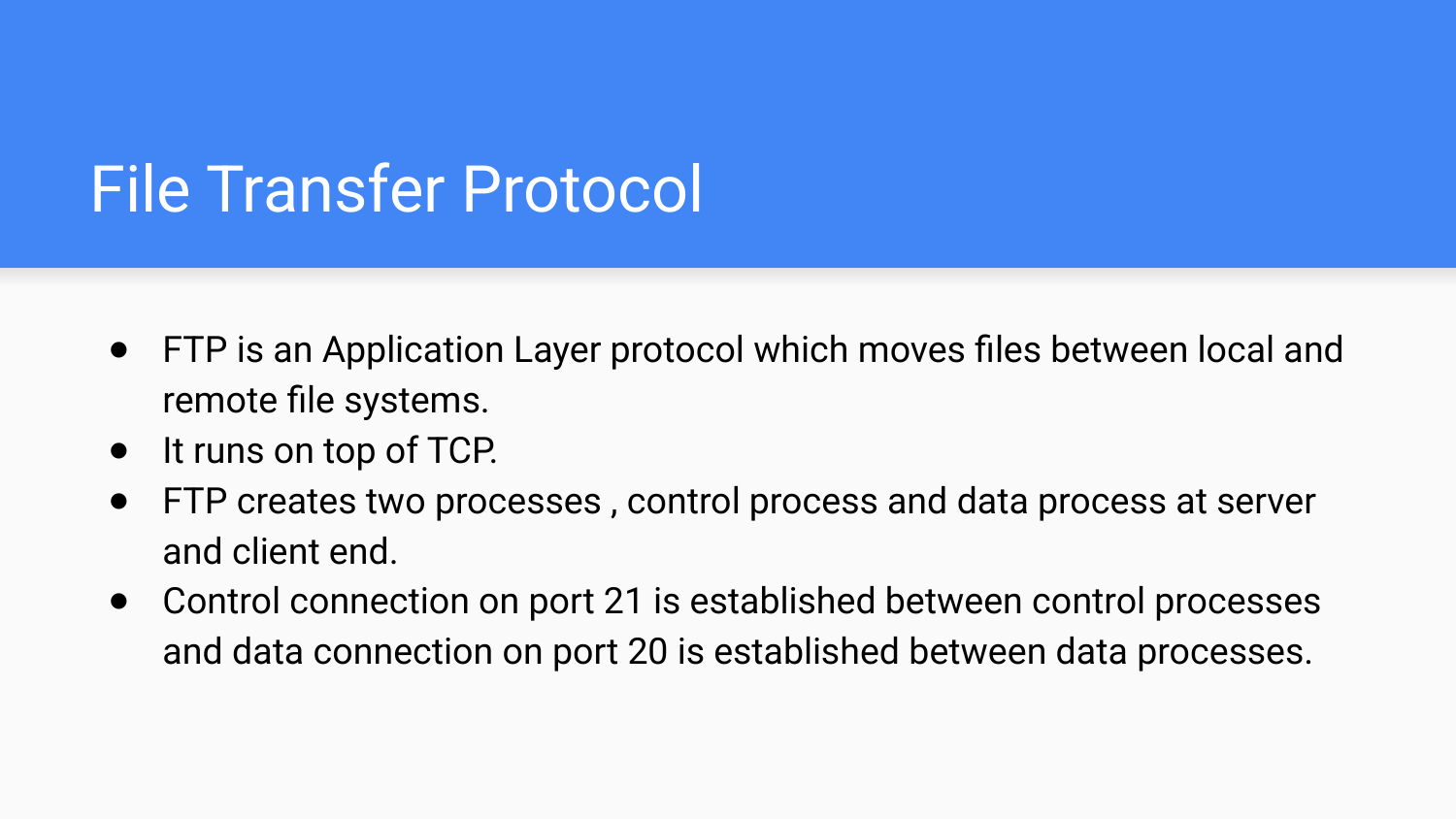

# File Transfer Protocol
FTP is an Application Layer protocol which moves files between local and remote file systems.
It runs on top of TCP.
FTP creates two processes , control process and data process at server and client end.
Control connection on port 21 is established between control processes and data connection on port 20 is established between data processes.